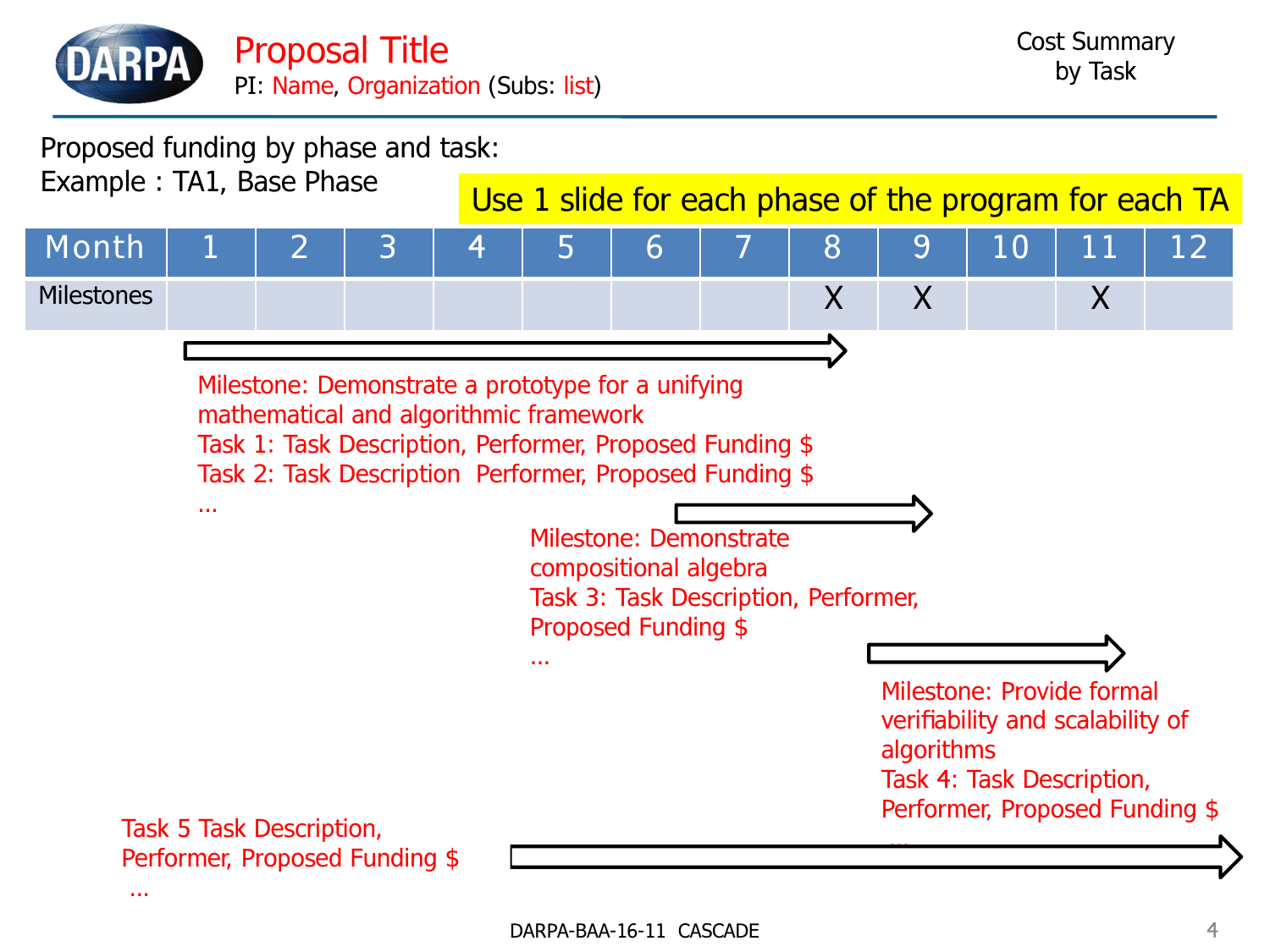

Cost Summary
by Task
Proposal Title
PI: Name, Organization (Subs: list)
Proposed funding by phase and task:
Example : TA1, Base Phase
Use 1 slide for each phase of the program for each TA
| Month | 1 | 2 | 3 | 4 | 5 | 6 | 7 | 8 | 9 | 10 | 11 | 12 |
| --- | --- | --- | --- | --- | --- | --- | --- | --- | --- | --- | --- | --- |
| Milestones |  |  |  |  |  |  |  | X | X |  | X |  |

Milestone: Demonstrate a prototype for a unifying mathematical and algorithmic framework
Task 1: Task Description, Performer, Proposed Funding $
Task 2: Task Description  Performer, Proposed Funding $
…

Milestone: Demonstrate compositional algebra
Task 3: Task Description, Performer, Proposed Funding $
…

Milestone: Provide formal verifiability and scalability of algorithms
Task 4: Task Description, Performer, Proposed Funding $
 …
Task 5 Task Description, Performer, Proposed Funding $
 …

DARPA-BAA-16-11  CASCADE
4